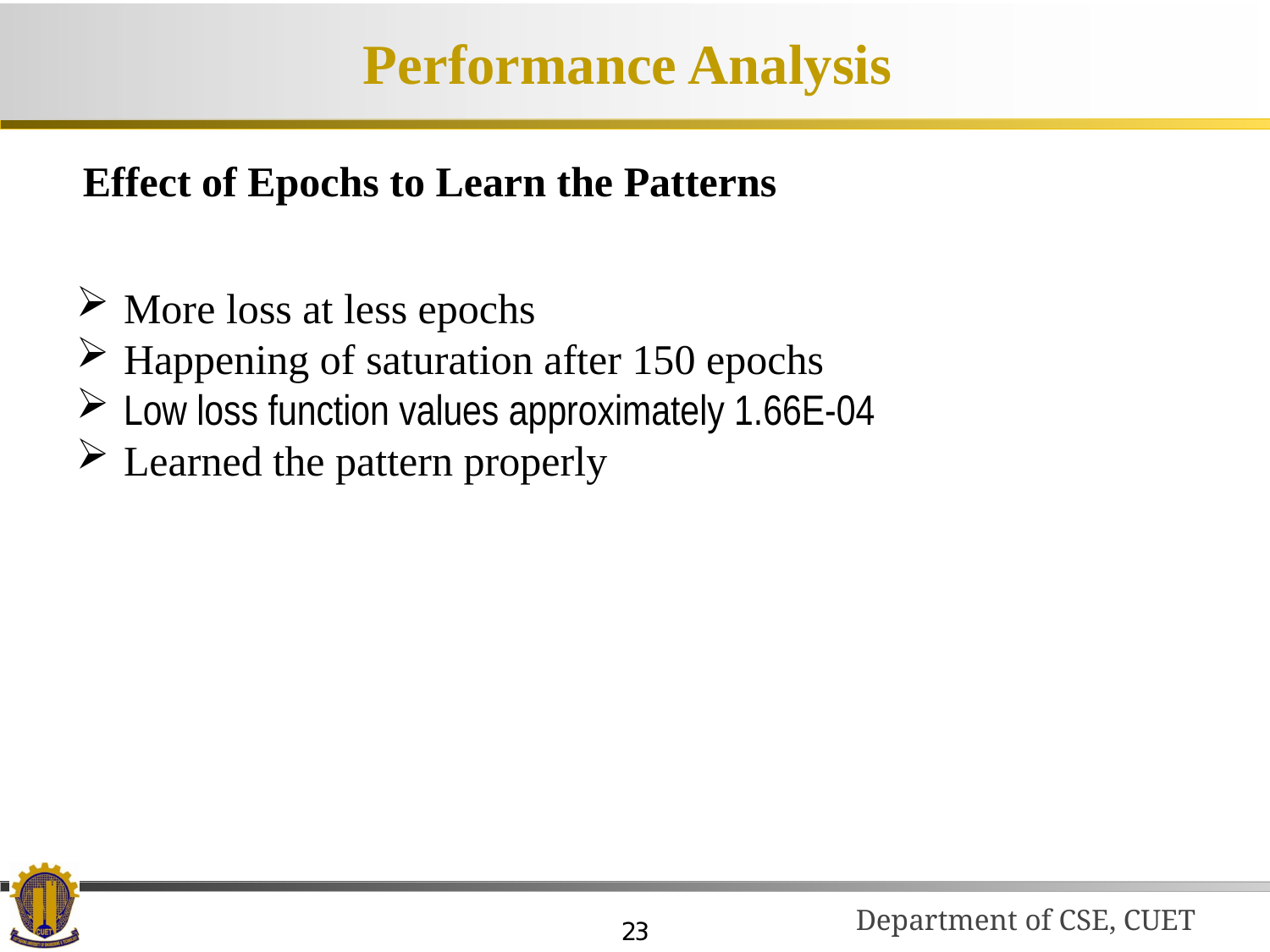

# Performance Analysis
Effect of Epochs to Learn the Patterns
More loss at less epochs
Happening of saturation after 150 epochs
Low loss function values approximately 1.66E-04
Learned the pattern properly